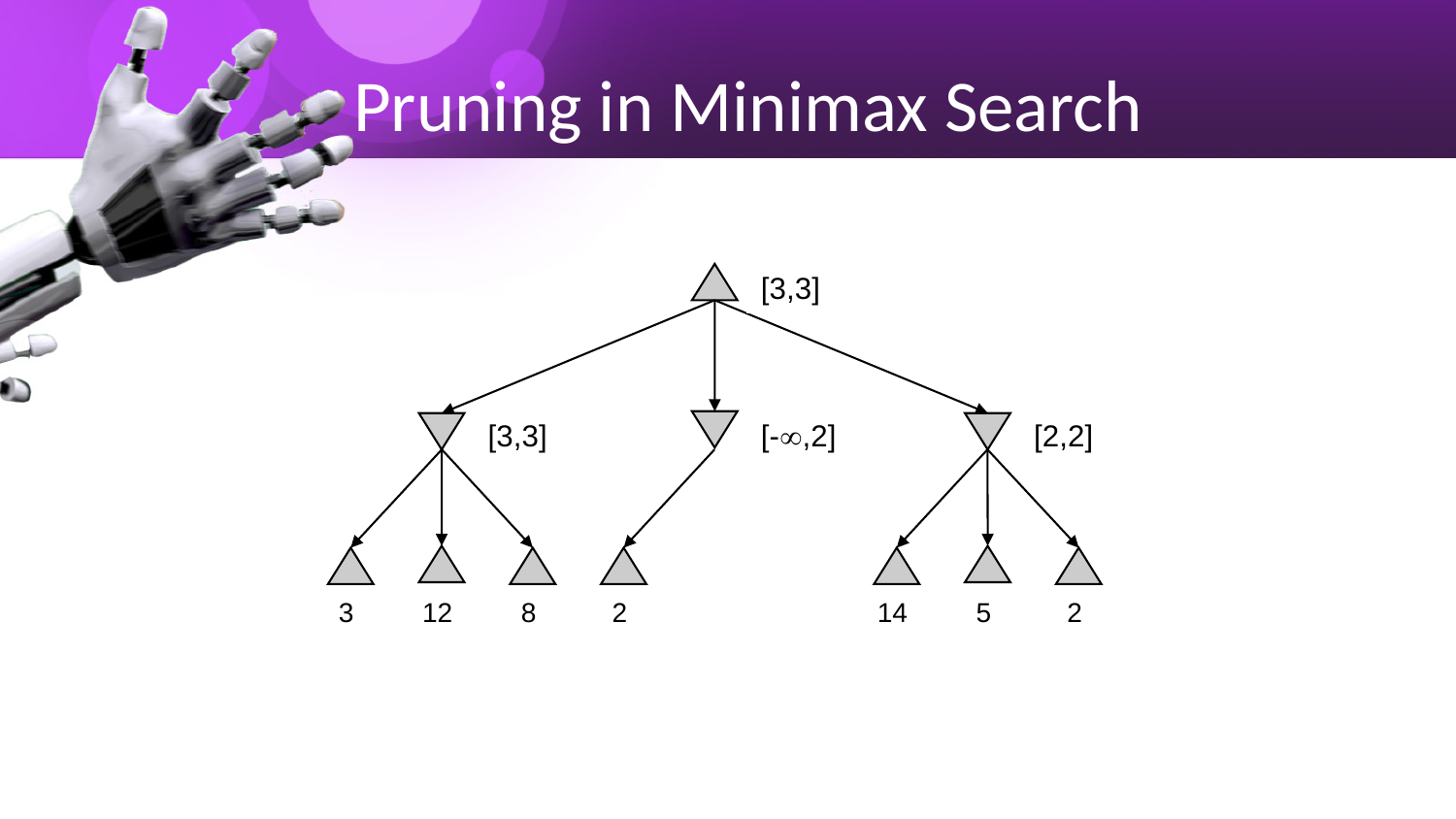

# Pruning in Minimax Search
[-∞,+∞]
[3,+∞]
[3,14]
[3,5]
[3,3]

3

2

14
[-∞,3]
[3,3]
[-∞,2]
[-∞,14]
[-∞,5]
[2,2]

12

8

5

2